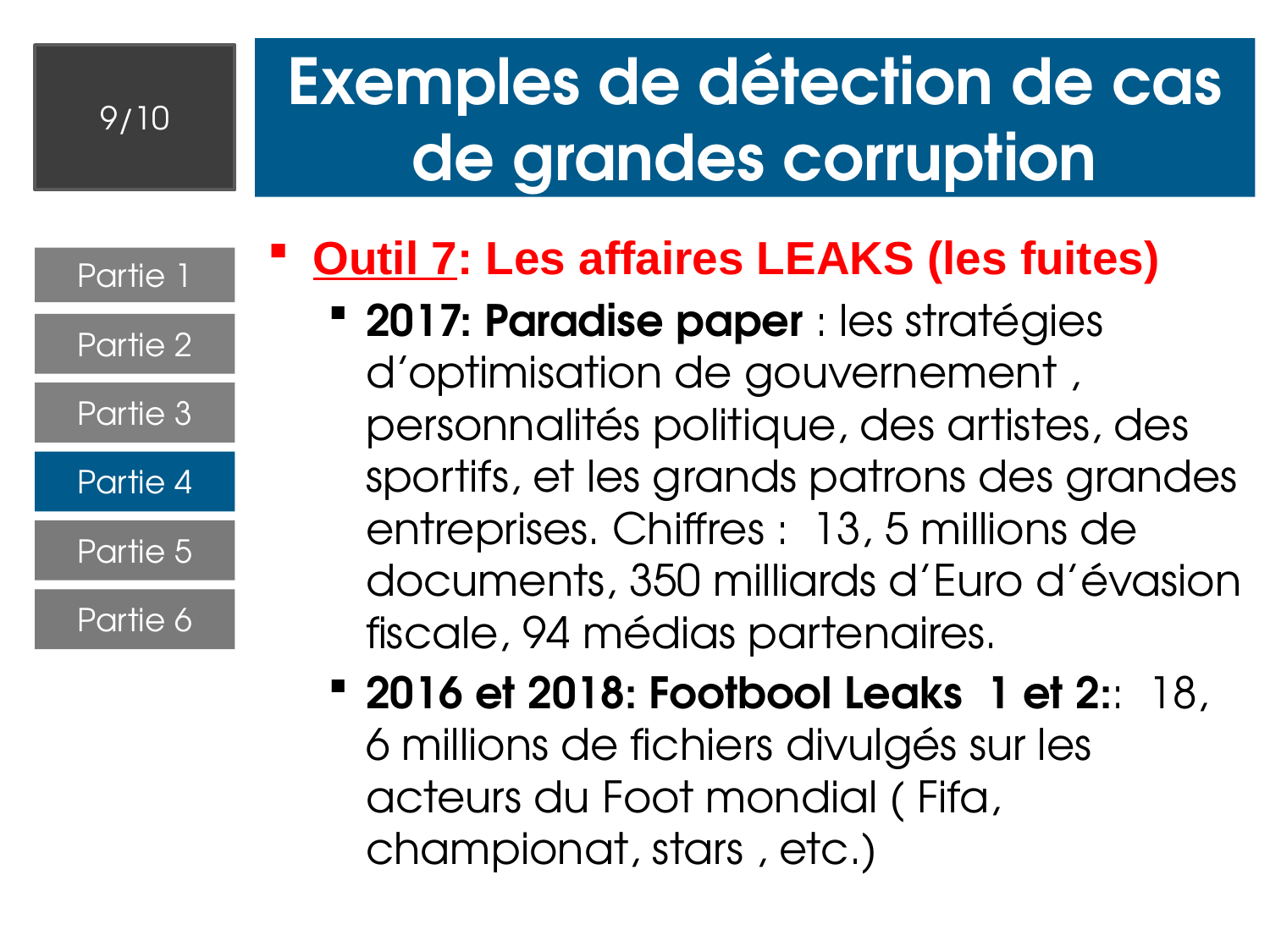

# Exemples de détection de cas de grandes corruption
9/10
Outil 7: Les affaires LEAKS (les fuites)
2017: Paradise paper : les stratégies d’optimisation de gouvernement , personnalités politique, des artistes, des sportifs, et les grands patrons des grandes entreprises. Chiffres :  13, 5 millions de documents, 350 milliards d’Euro d’évasion fiscale, 94 médias partenaires.
2016 et 2018: Footbool Leaks  1 et 2::  18, 6 millions de fichiers divulgés sur les acteurs du Foot mondial ( Fifa, championat, stars , etc.)

Partie 1
Partie 2
Partie 3
Partie 4
Partie 5
Partie 6